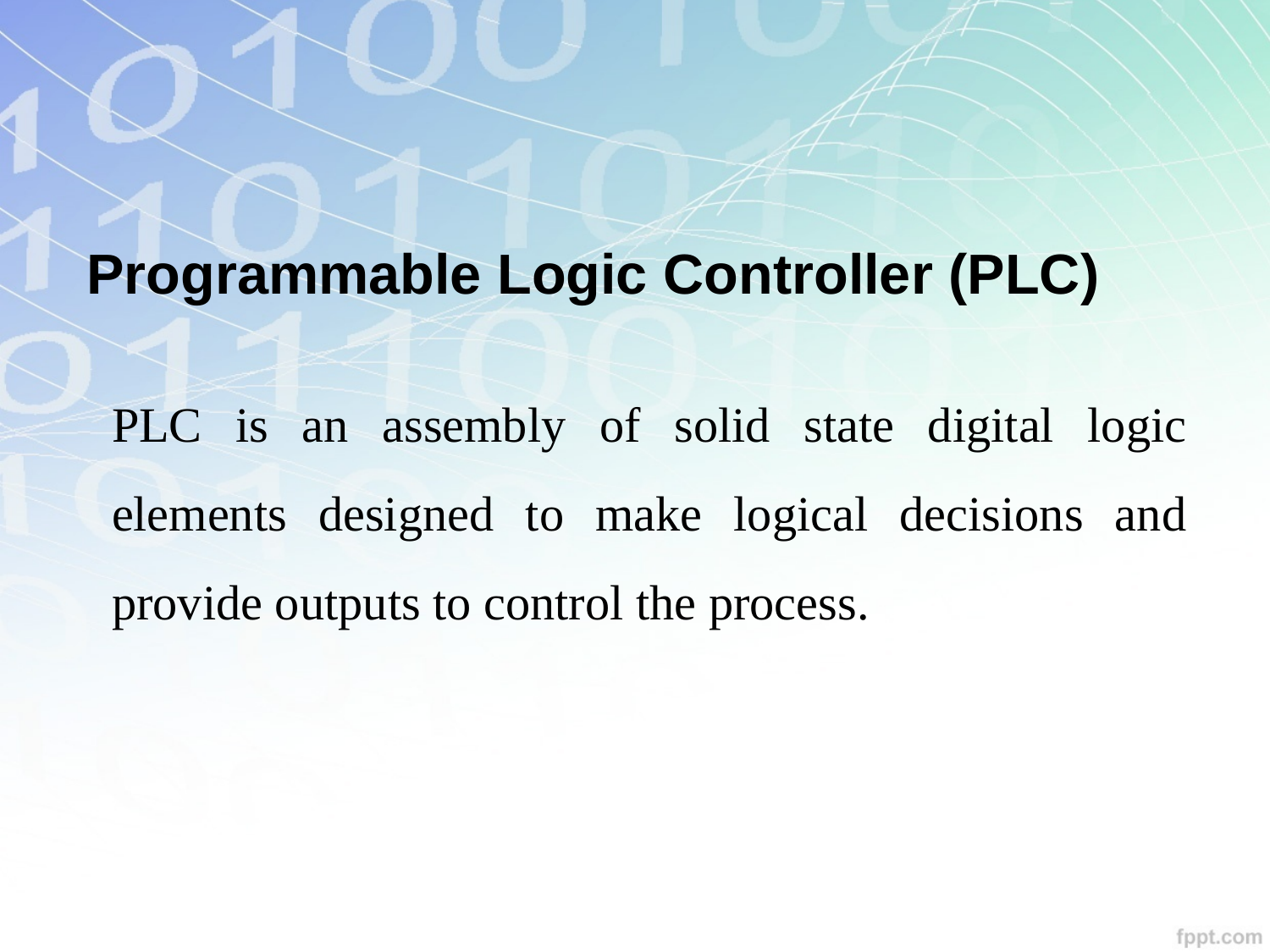

Programmable Logic Controller (PLC)
PLC is an assembly of solid state digital logic elements designed to make logical decisions and provide outputs to control the process.